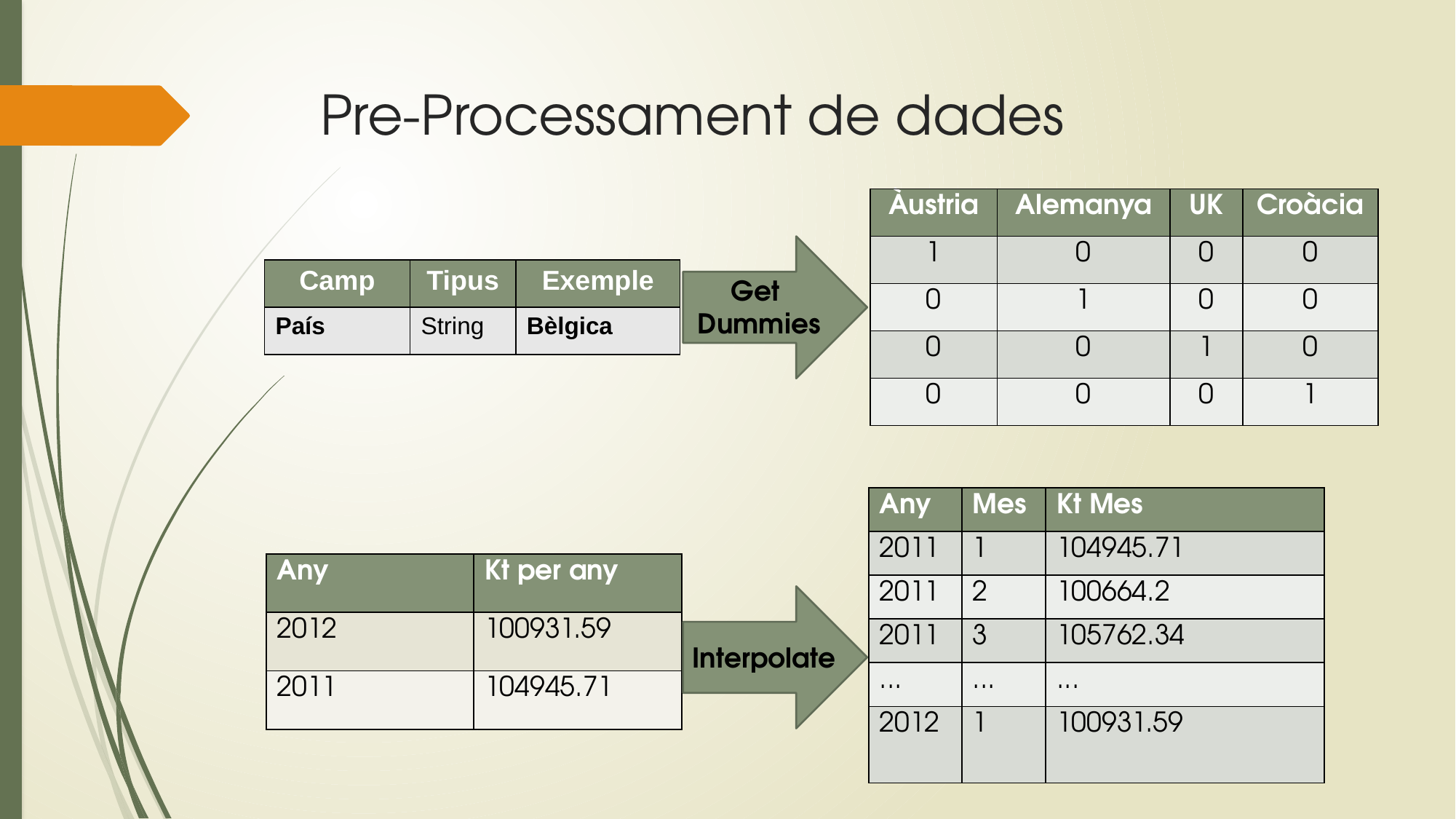

# Pre-Processament de dades
| Àustria | Alemanya | UK | Croàcia |
| --- | --- | --- | --- |
| 1 | 0 | 0 | 0 |
| 0 | 1 | 0 | 0 |
| 0 | 0 | 1 | 0 |
| 0 | 0 | 0 | 1 |

| Camp | Tipus | Exemple |
| --- | --- | --- |
| País | String | Bèlgica |
Get
 Dummies
| Any | Mes | Kt Mes |
| --- | --- | --- |
| 2011 | 1 | 104945.71 |
| 2011 | 2 | 100664.2 |
| 2011 | 3 | 105762.34 |
| ... | ... | ... |
| 2012 | 1 | 100931.59 |
| Any | Kt per any |
| --- | --- |
| 2012 | 100931.59 |
| 2011 | 104945.71 |

Interpolate